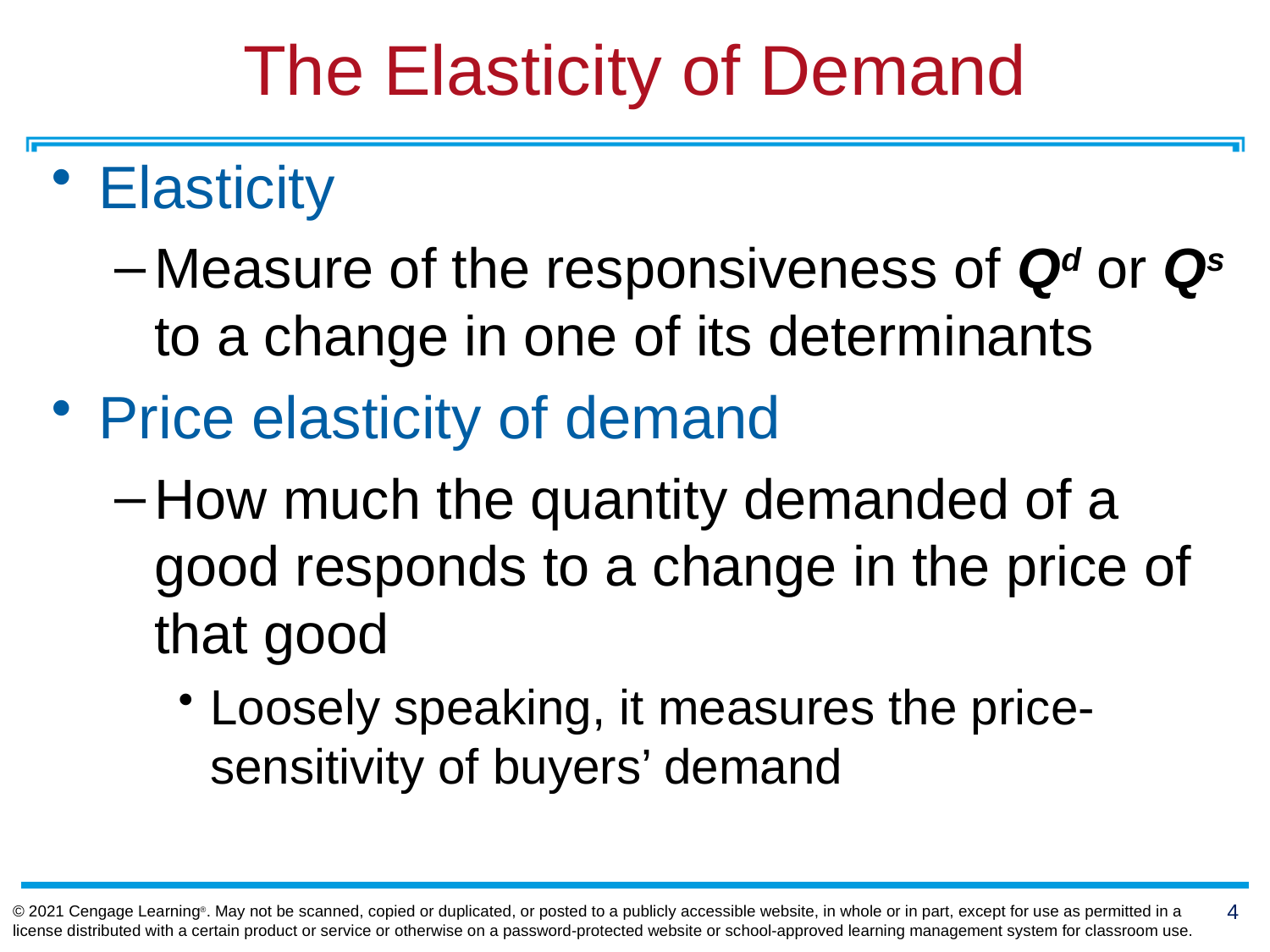

# The Elasticity of Demand
Elasticity
Measure of the responsiveness of Qd or Qs to a change in one of its determinants
Price elasticity of demand
How much the quantity demanded of a good responds to a change in the price of that good
Loosely speaking, it measures the price-sensitivity of buyers’ demand
© 2021 Cengage Learning®. May not be scanned, copied or duplicated, or posted to a publicly accessible website, in whole or in part, except for use as permitted in a license distributed with a certain product or service or otherwise on a password-protected website or school-approved learning management system for classroom use.
4